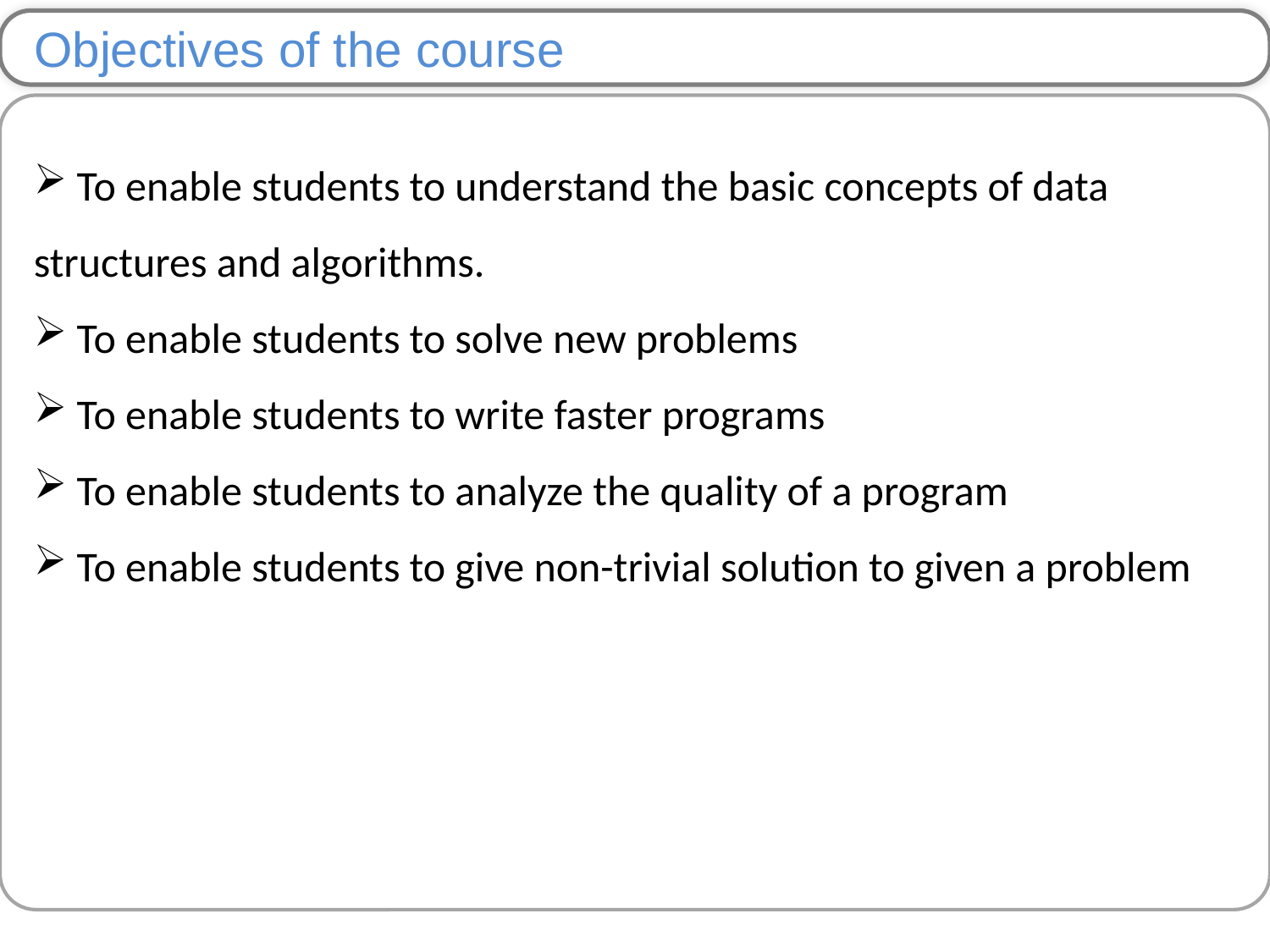

Objectives of the course

 To enable students to understand the basic concepts of data structures and algorithms.
 To enable students to solve new problems
 To enable students to write faster programs
 To enable students to analyze the quality of a program
 To enable students to give non-trivial solution to given a problem